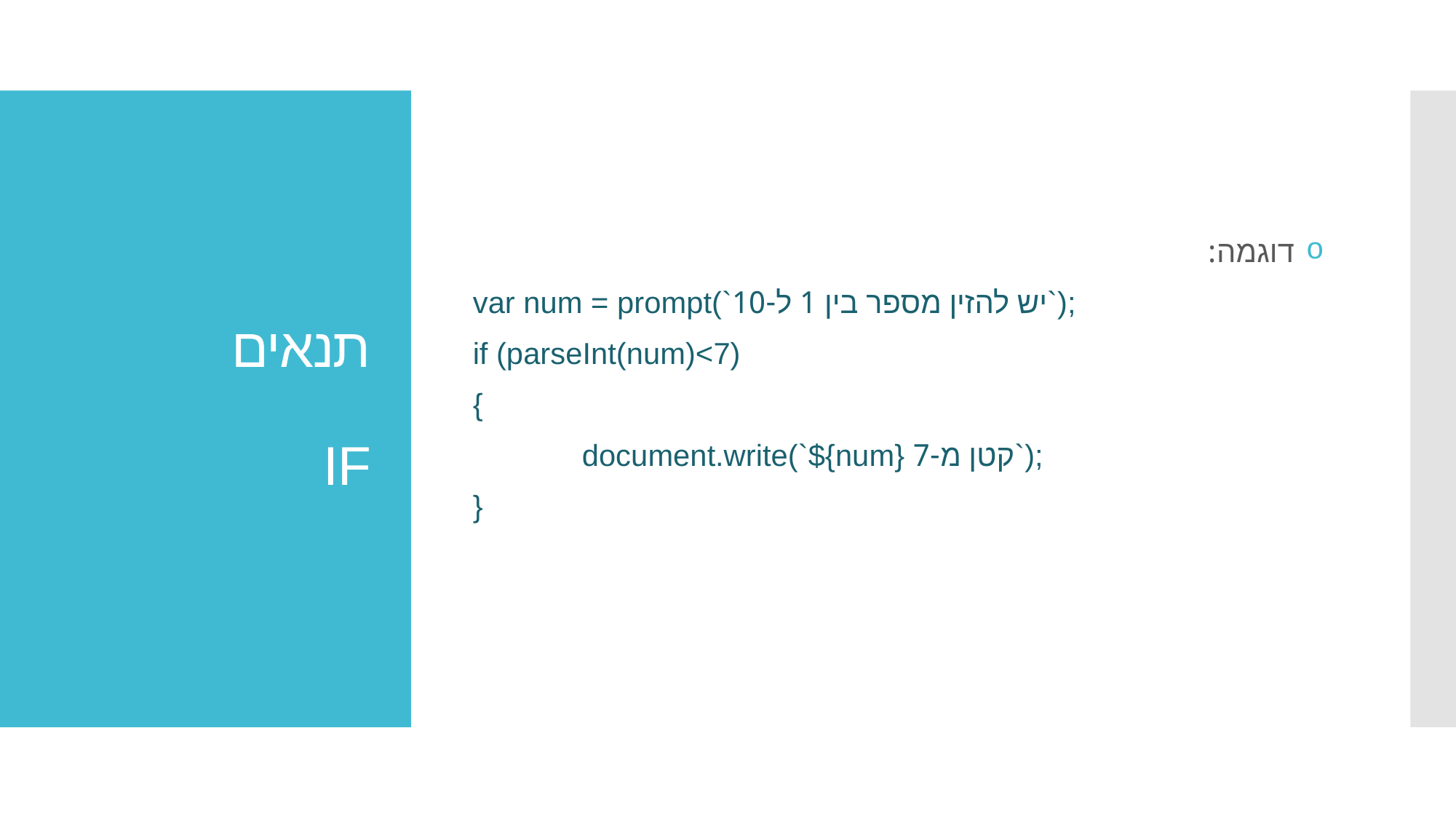

דוגמה:
var num = prompt(`יש להזין מספר בין 1 ל-10`);
if (parseInt(num)<7)
{
	document.write(`${num} קטן מ-7`);
}
# תנאים IF